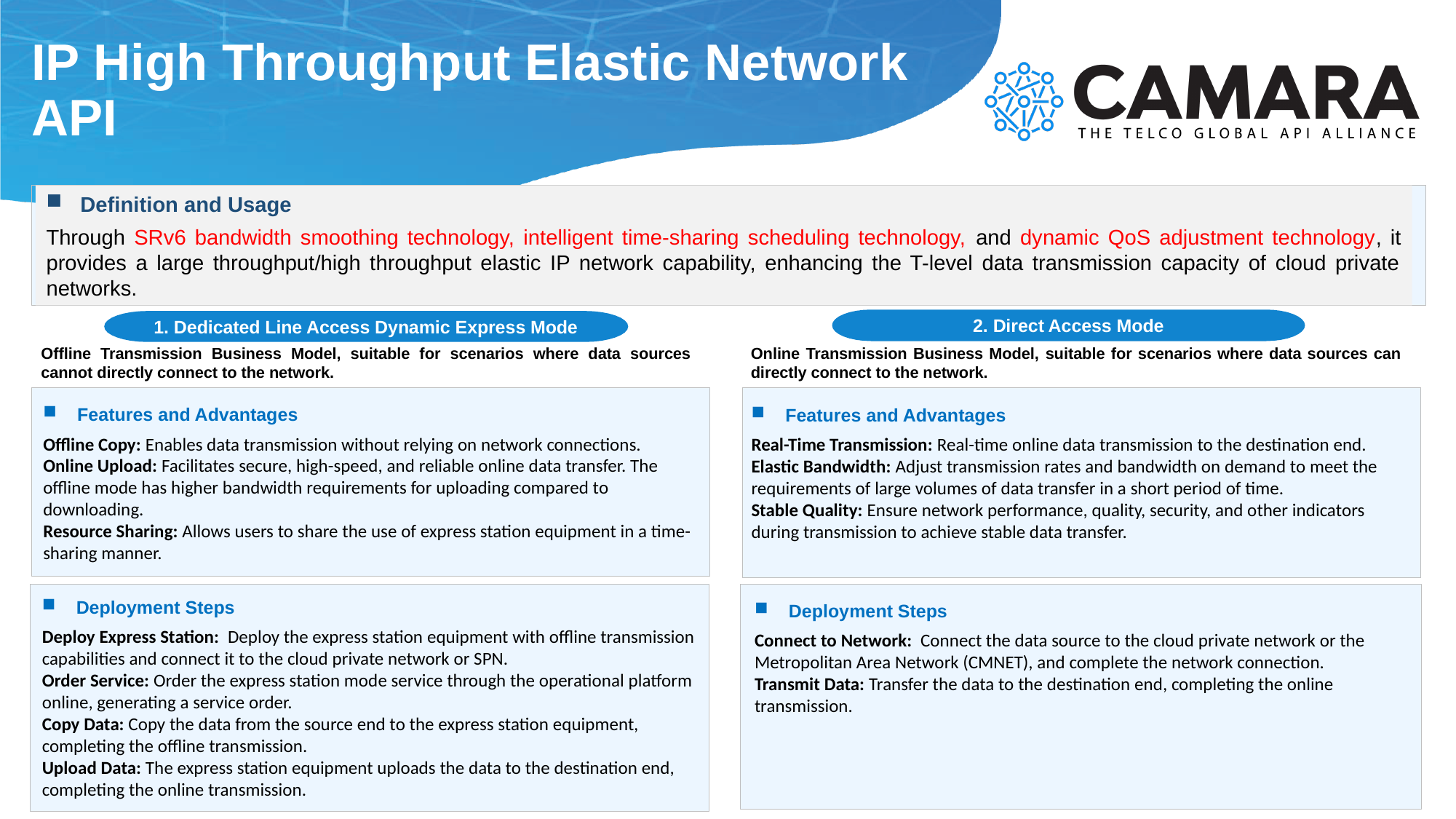

# IP High Throughput Elastic Network API

Definition and Usage
Through SRv6 bandwidth smoothing technology, intelligent time-sharing scheduling technology, and dynamic QoS adjustment technology, it provides a large throughput/high throughput elastic IP network capability, enhancing the T-level data transmission capacity of cloud private networks.
2. Direct Access Mode
1. Dedicated Line Access Dynamic Express Mode

Offline Transmission Business Model, suitable for scenarios where data sources cannot directly connect to the network.
Online Transmission Business Model, suitable for scenarios where data sources can directly connect to the network.

Features and Advantages
Offline Copy: Enables data transmission without relying on network connections.
Online Upload: Facilitates secure, high-speed, and reliable online data transfer. The offline mode has higher bandwidth requirements for uploading compared to downloading.
Resource Sharing: Allows users to share the use of express station equipment in a time-sharing manner.
Features and Advantages
Real-Time Transmission: Real-time online data transmission to the destination end.
Elastic Bandwidth: Adjust transmission rates and bandwidth on demand to meet the requirements of large volumes of data transfer in a short period of time.
Stable Quality: Ensure network performance, quality, security, and other indicators during transmission to achieve stable data transfer.

Deployment Steps
Deploy Express Station:  Deploy the express station equipment with offline transmission capabilities and connect it to the cloud private network or SPN.
Order Service: Order the express station mode service through the operational platform online, generating a service order.
Copy Data: Copy the data from the source end to the express station equipment, completing the offline transmission.
Upload Data: The express station equipment uploads the data to the destination end, completing the online transmission.
Deployment Steps
Connect to Network:  Connect the data source to the cloud private network or the Metropolitan Area Network (CMNET), and complete the network connection.
Transmit Data: Transfer the data to the destination end, completing the online transmission.